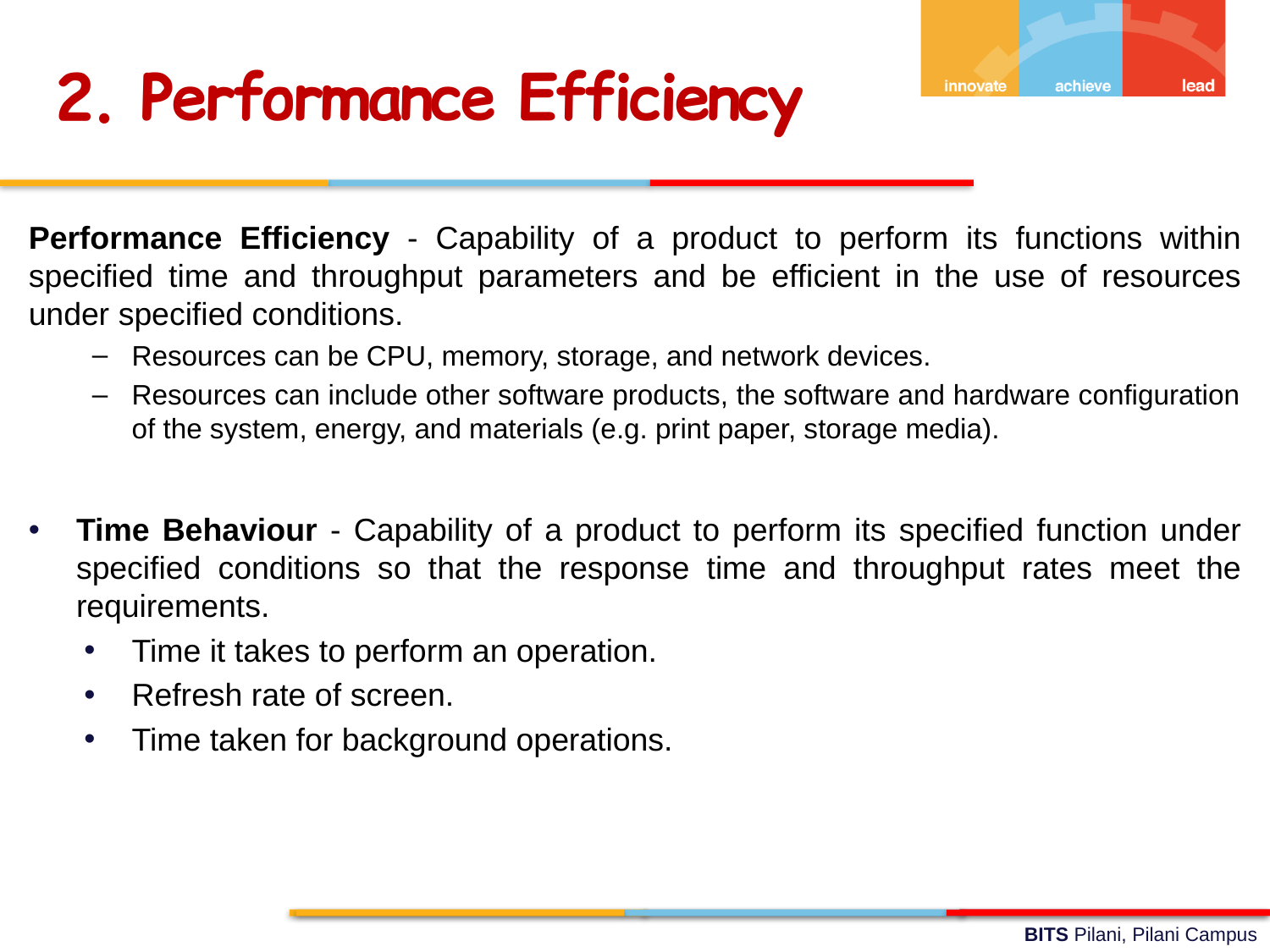

2. Performance Efficiency
Performance Efficiency - Capability of a product to perform its functions within specified time and throughput parameters and be efficient in the use of resources under specified conditions.
Resources can be CPU, memory, storage, and network devices.
Resources can include other software products, the software and hardware configuration of the system, energy, and materials (e.g. print paper, storage media).

Time Behaviour - Capability of a product to perform its specified function under specified conditions so that the response time and throughput rates meet the requirements.
Time it takes to perform an operation.
Refresh rate of screen.
Time taken for background operations.